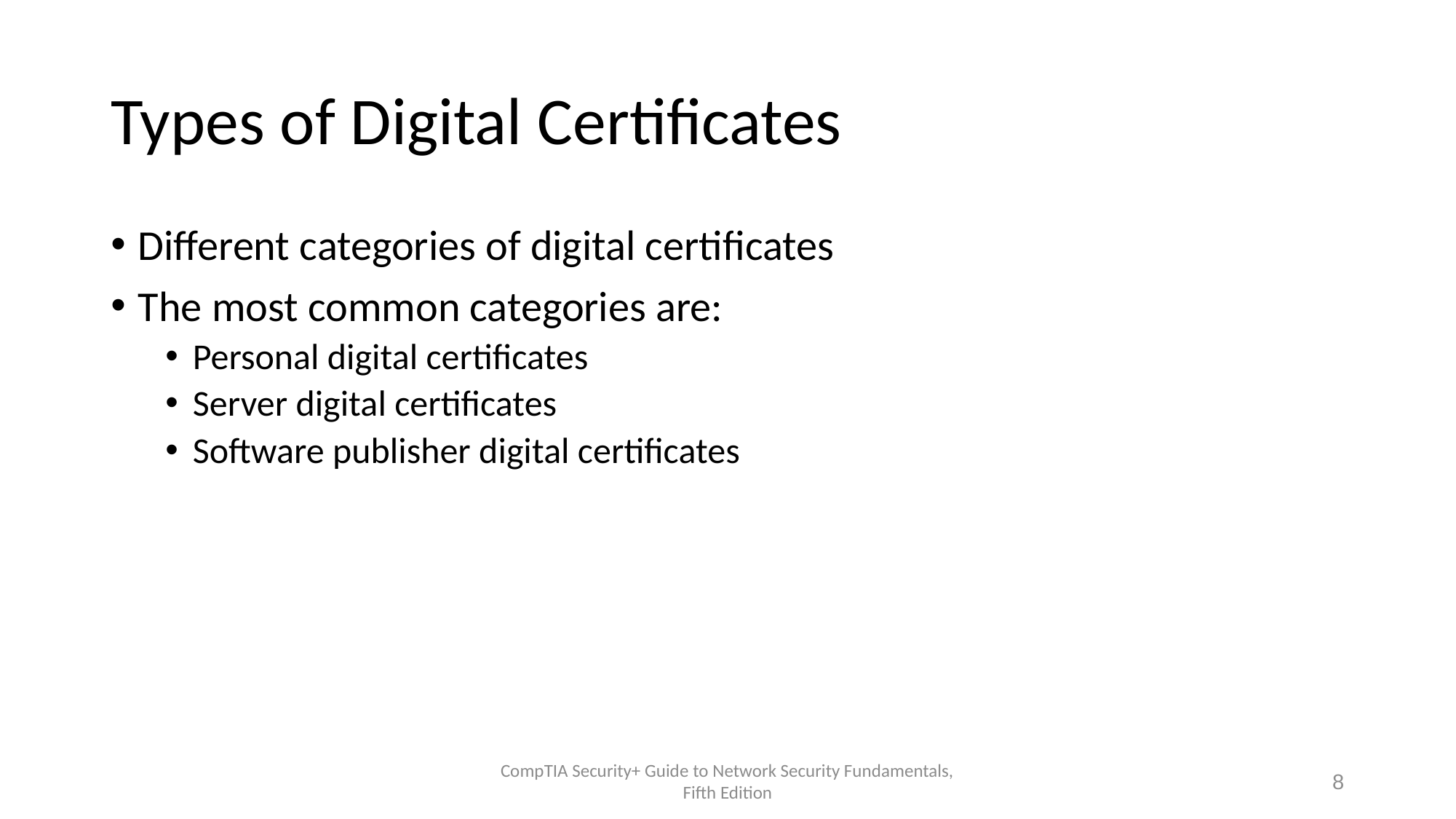

# Types of Digital Certificates
Different categories of digital certificates
The most common categories are:
Personal digital certificates
Server digital certificates
Software publisher digital certificates
CompTIA Security+ Guide to Network Security Fundamentals, Fifth Edition
8